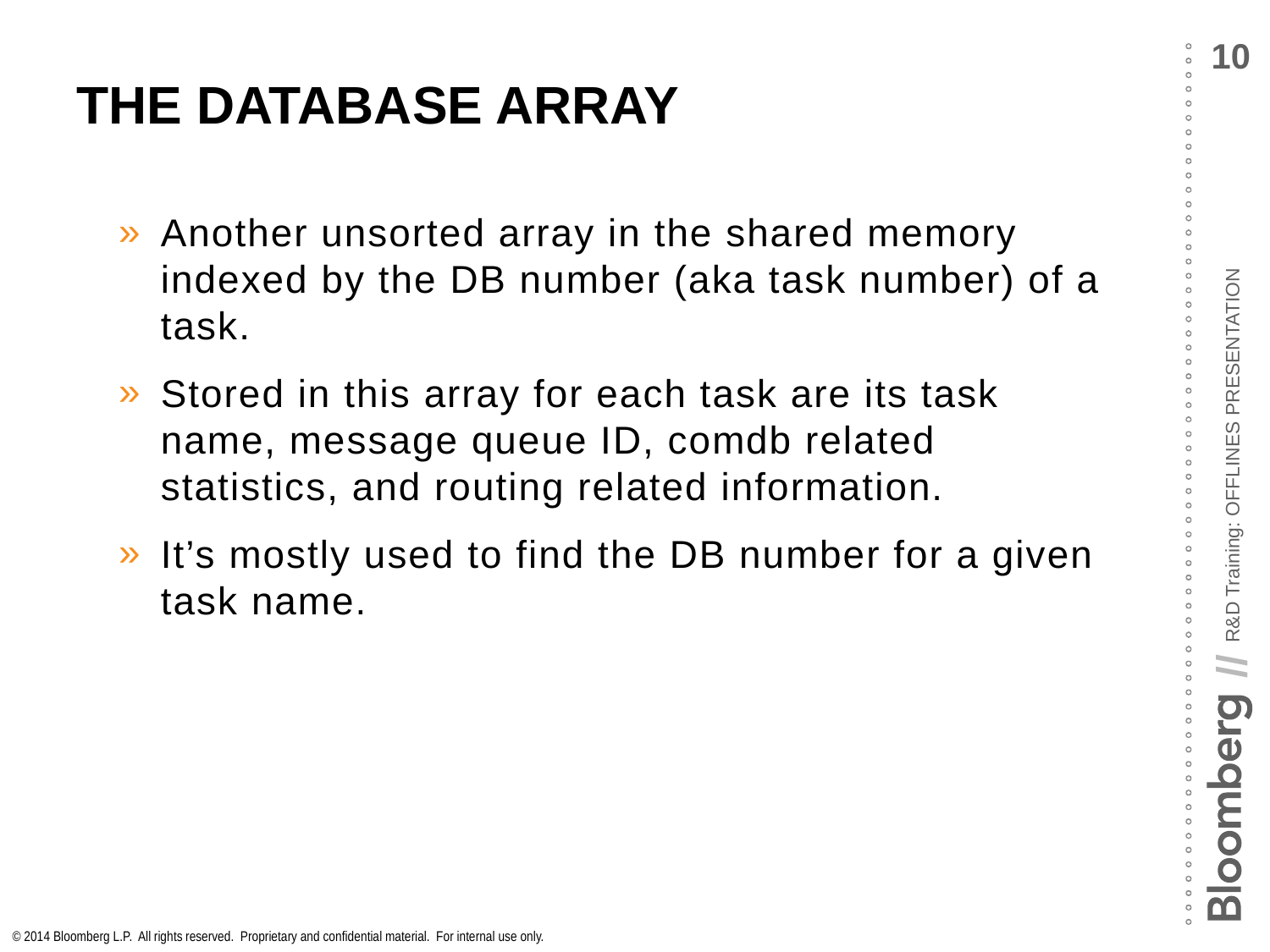

# The Database Array
Another unsorted array in the shared memory indexed by the DB number (aka task number) of a task.
Stored in this array for each task are its task name, message queue ID, comdb related statistics, and routing related information.
It’s mostly used to find the DB number for a given task name.